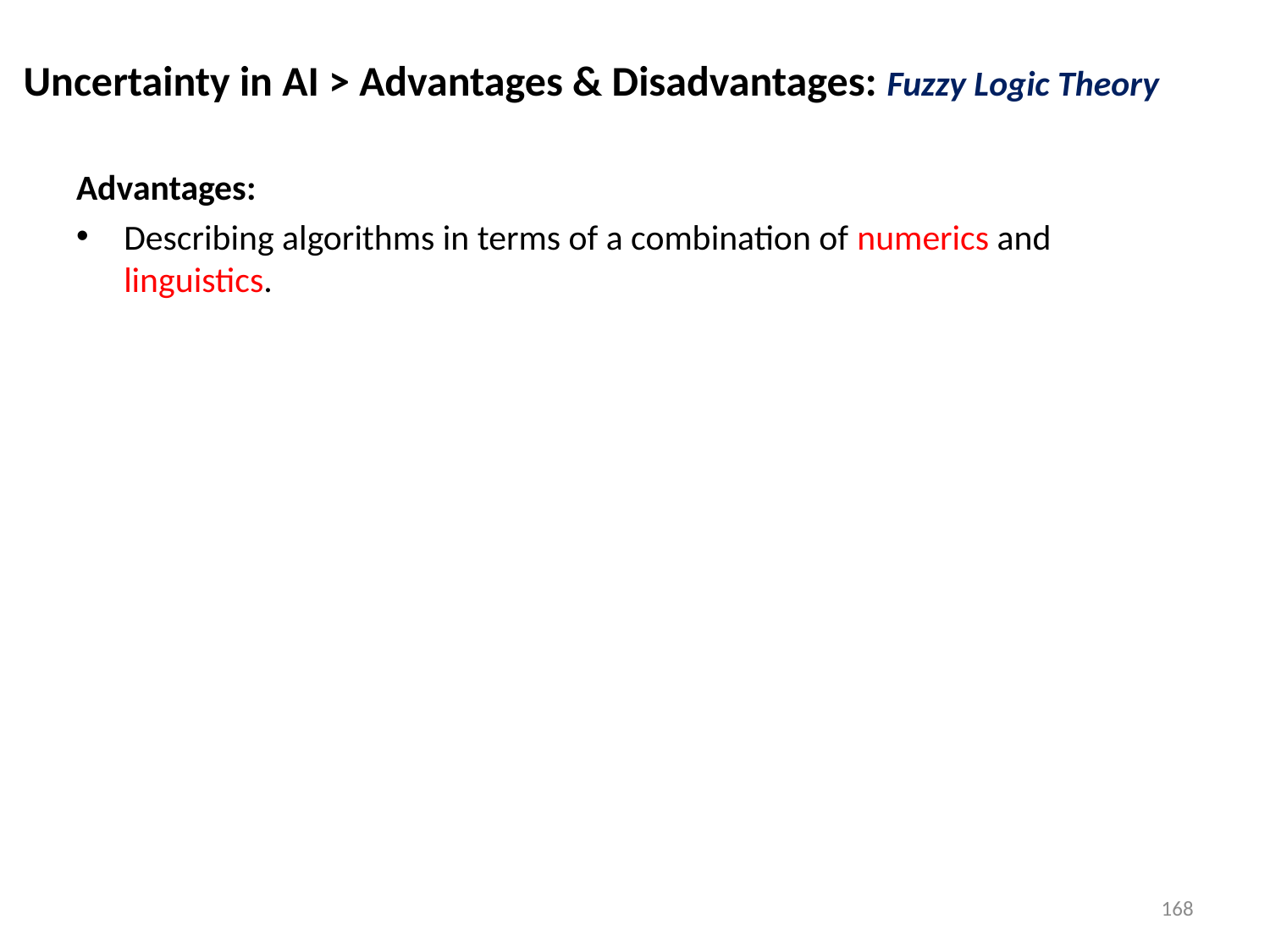

Uncertainty in AI > Advantages & Disadvantages: Fuzzy Logic Theory
Advantages:
Describing algorithms in terms of a combination of numerics and  linguistics.
168